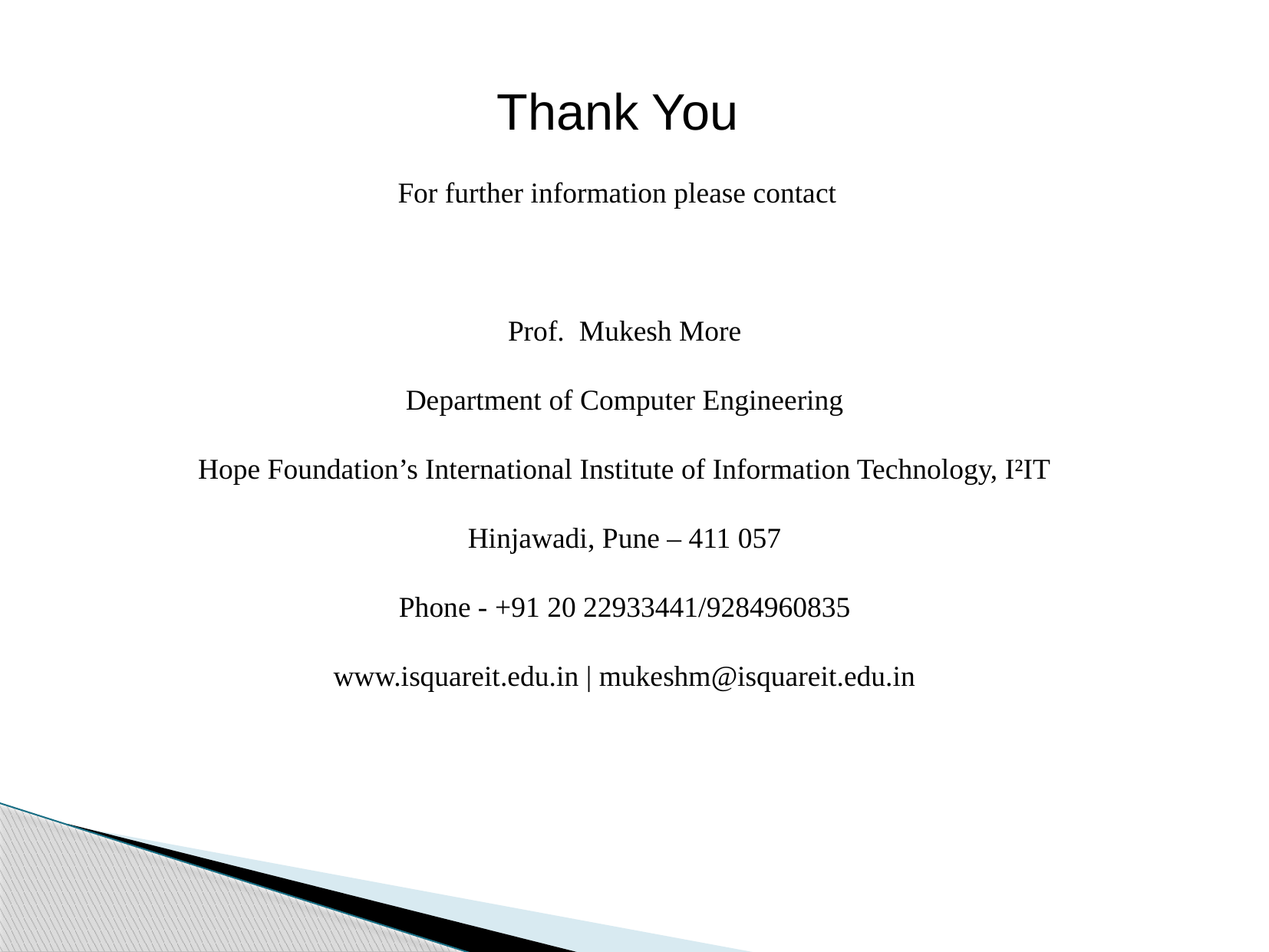

Thank You

For further information please contact

Prof.  Mukesh More

Department of Computer Engineering

Hope Foundation’s International Institute of Information Technology, I²IT

Hinjawadi, Pune – 411 057

Phone - +91 20 22933441/9284960835

www.isquareit.edu.in | mukeshm@isquareit.edu.in